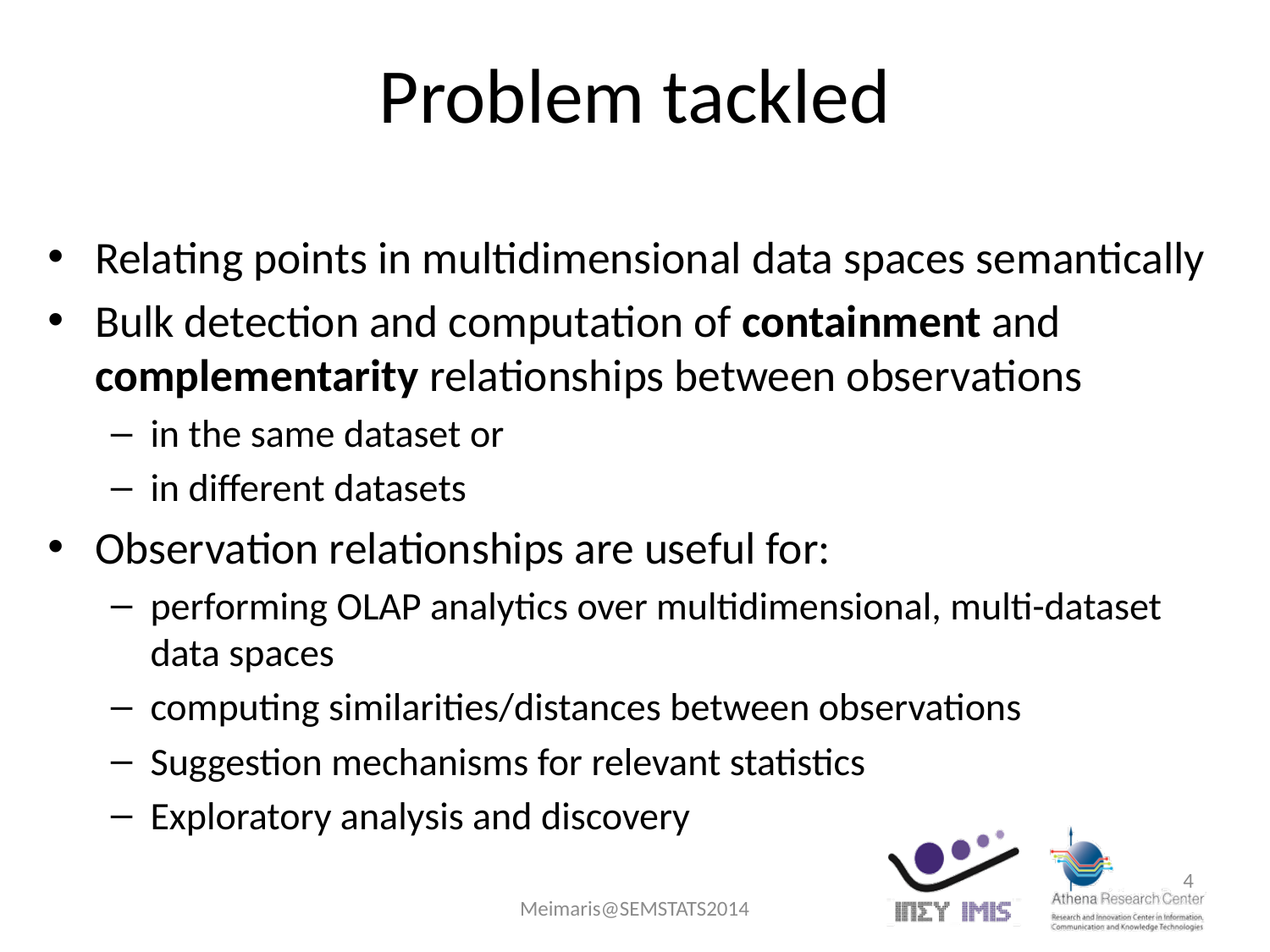

# Problem tackled
Relating points in multidimensional data spaces semantically
Bulk detection and computation of containment and complementarity relationships between observations
in the same dataset or
in different datasets
Observation relationships are useful for:
performing OLAP analytics over multidimensional, multi-dataset data spaces
computing similarities/distances between observations
Suggestion mechanisms for relevant statistics
Exploratory analysis and discovery

4
Meimaris@SEMSTATS2014